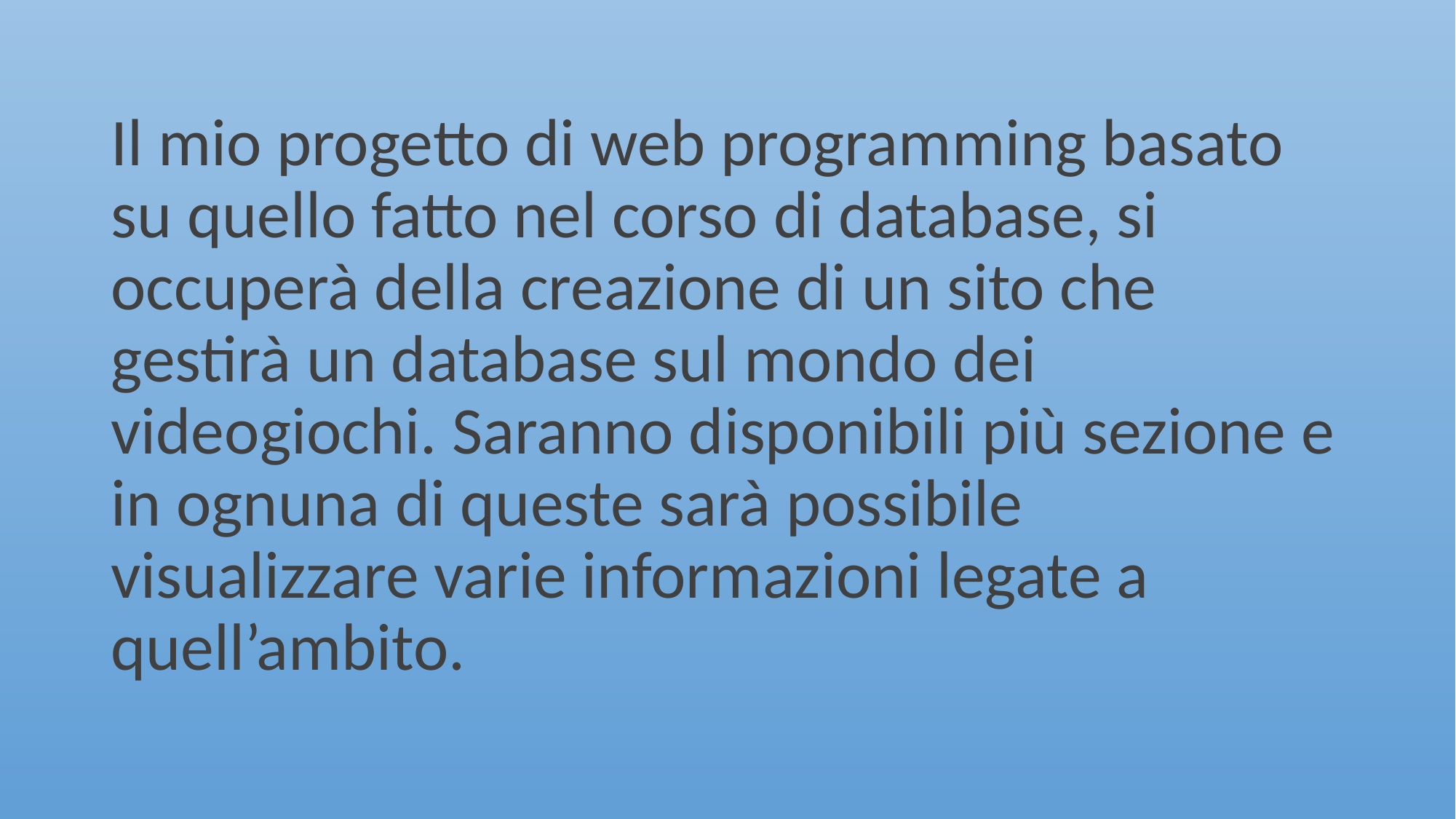

Il mio progetto di web programming basato su quello fatto nel corso di database, si occuperà della creazione di un sito che gestirà un database sul mondo dei videogiochi. Saranno disponibili più sezione e in ognuna di queste sarà possibile visualizzare varie informazioni legate a quell’ambito.